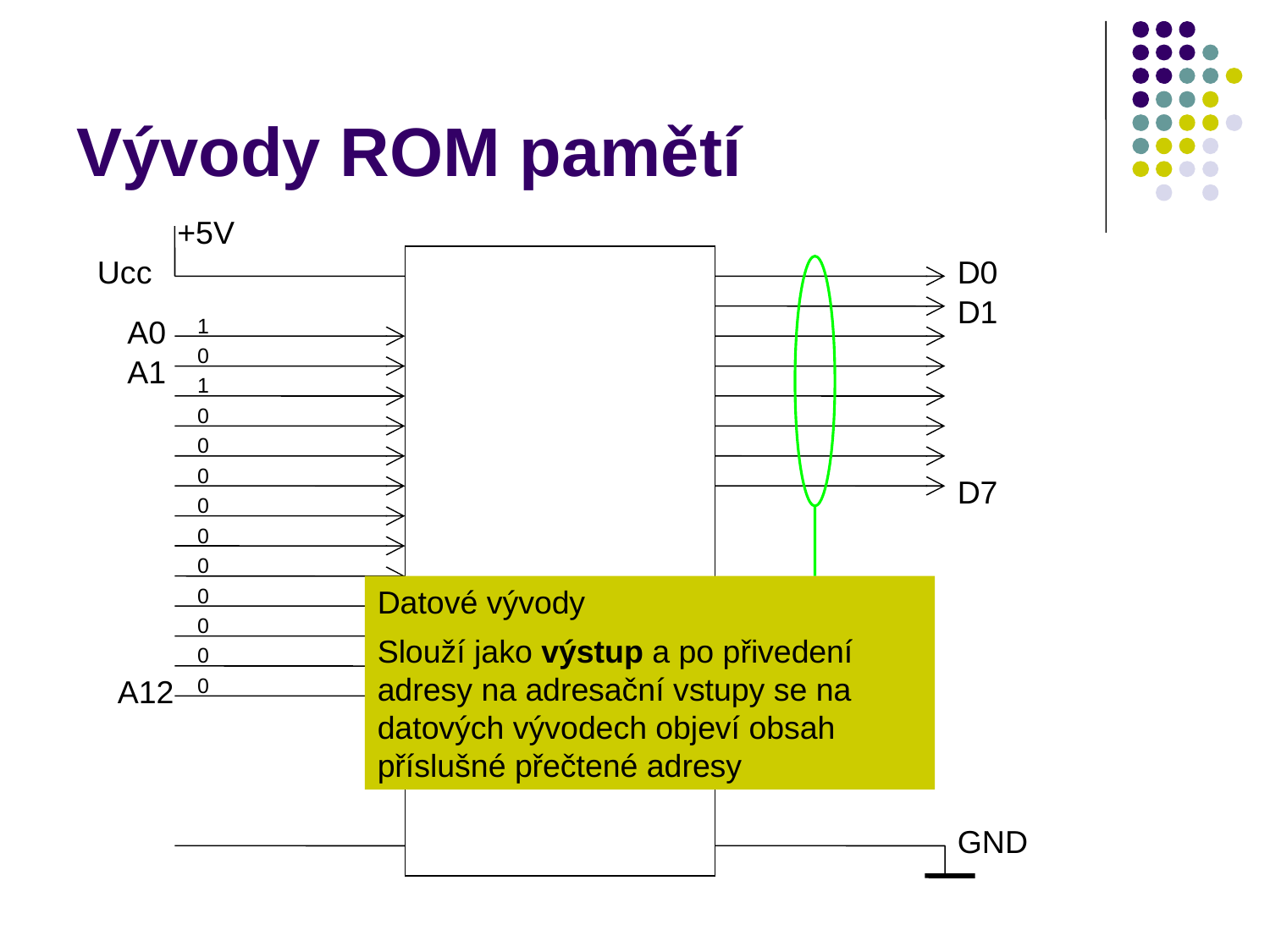

# Vývody ROM pamětí
+5V

Ucc

D0

D1
A0
1

0

A1

1

0

0

0

D7

0

0

0

0
Datové vývody
Slouží jako výstup a po přivedení adresy na adresační vstupy se na datových vývodech objeví obsah příslušné přečtené adresy

0

0
A12

0

GND